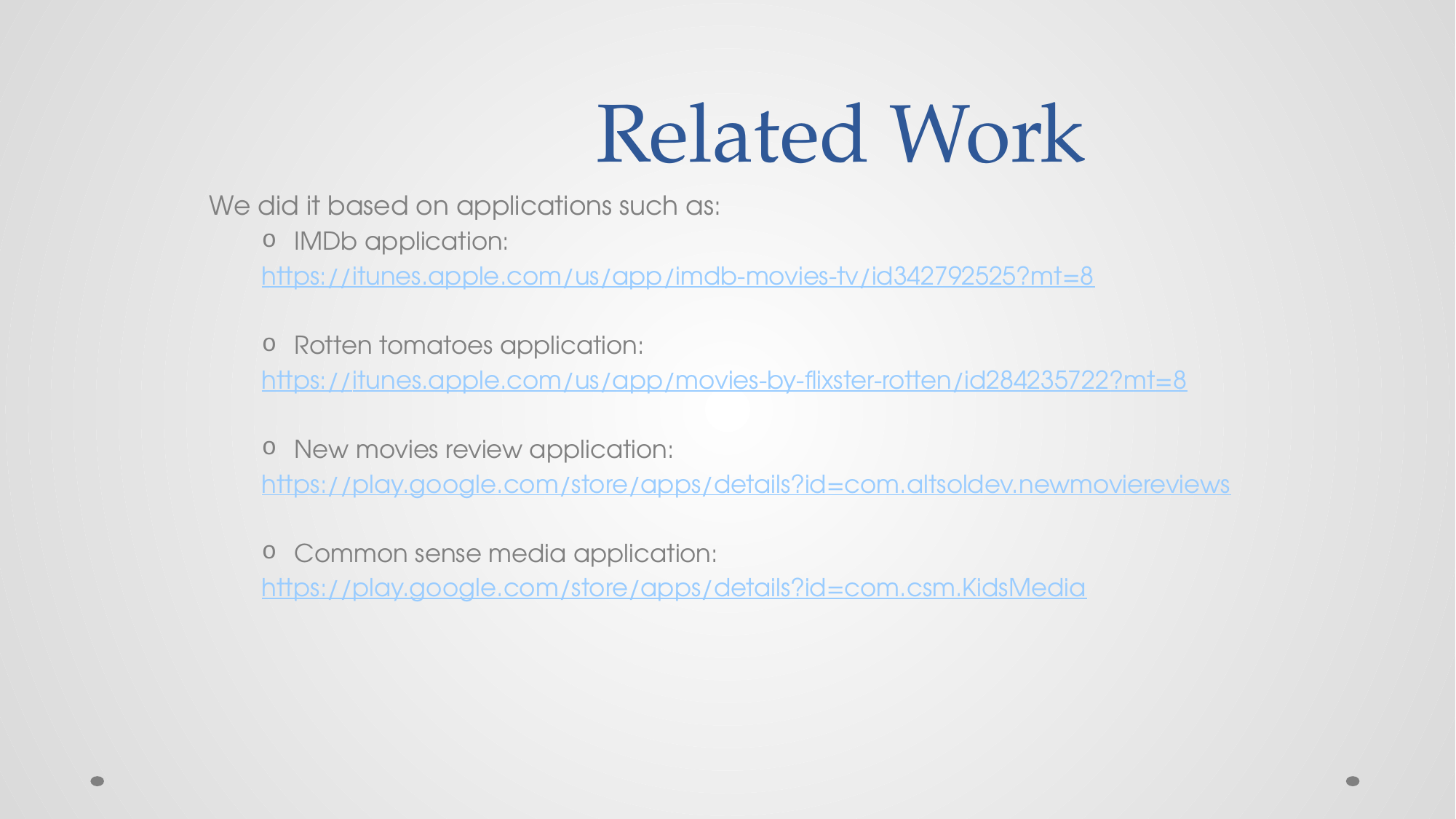

# Related Work
We did it based on applications such as:
IMDb application:
	https://itunes.apple.com/us/app/imdb-movies-tv/id342792525?mt=8

Rotten tomatoes application:
	https://itunes.apple.com/us/app/movies-by-flixster-rotten/id284235722?mt=8

New movies review application:
	https://play.google.com/store/apps/details?id=com.altsoldev.newmoviereviews

Common sense media application:
	https://play.google.com/store/apps/details?id=com.csm.KidsMedia